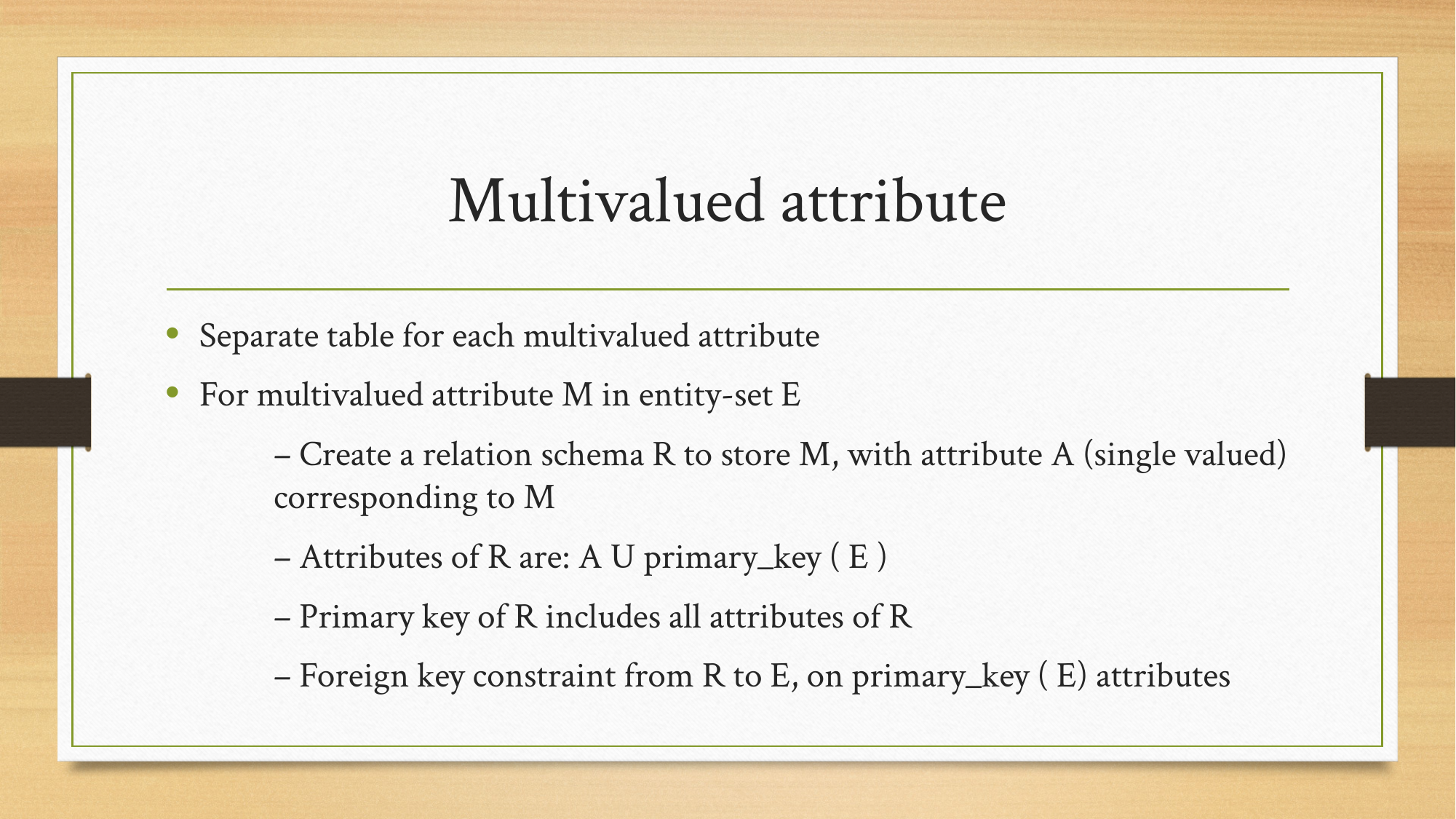

# Multivalued attribute
Separate table for each multivalued attribute
For multivalued attribute M in entity-set E
	– Create a relation schema R to store M, with attribute A (single valued) 		corresponding to M
	– Attributes of R are: A U primary_key ( E )
	– Primary key of R includes all attributes of R
	– Foreign key constraint from R to E, on primary_key ( E) attributes